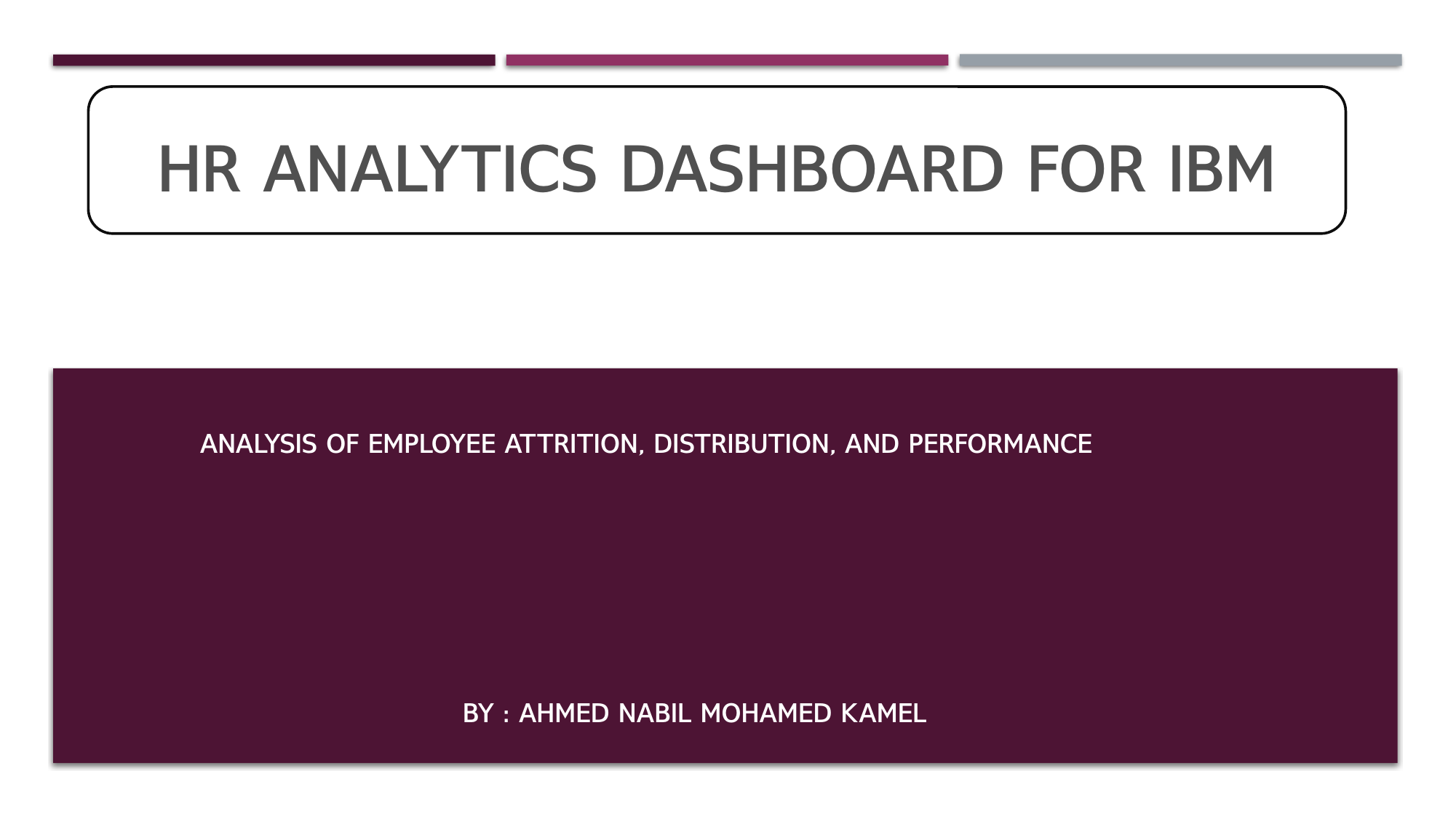

# HR Analytics Dashboard for IBM

Analysis of Employee Attrition, Distribution, and Performance
By : AHMED NABIL Mohamed Kamel